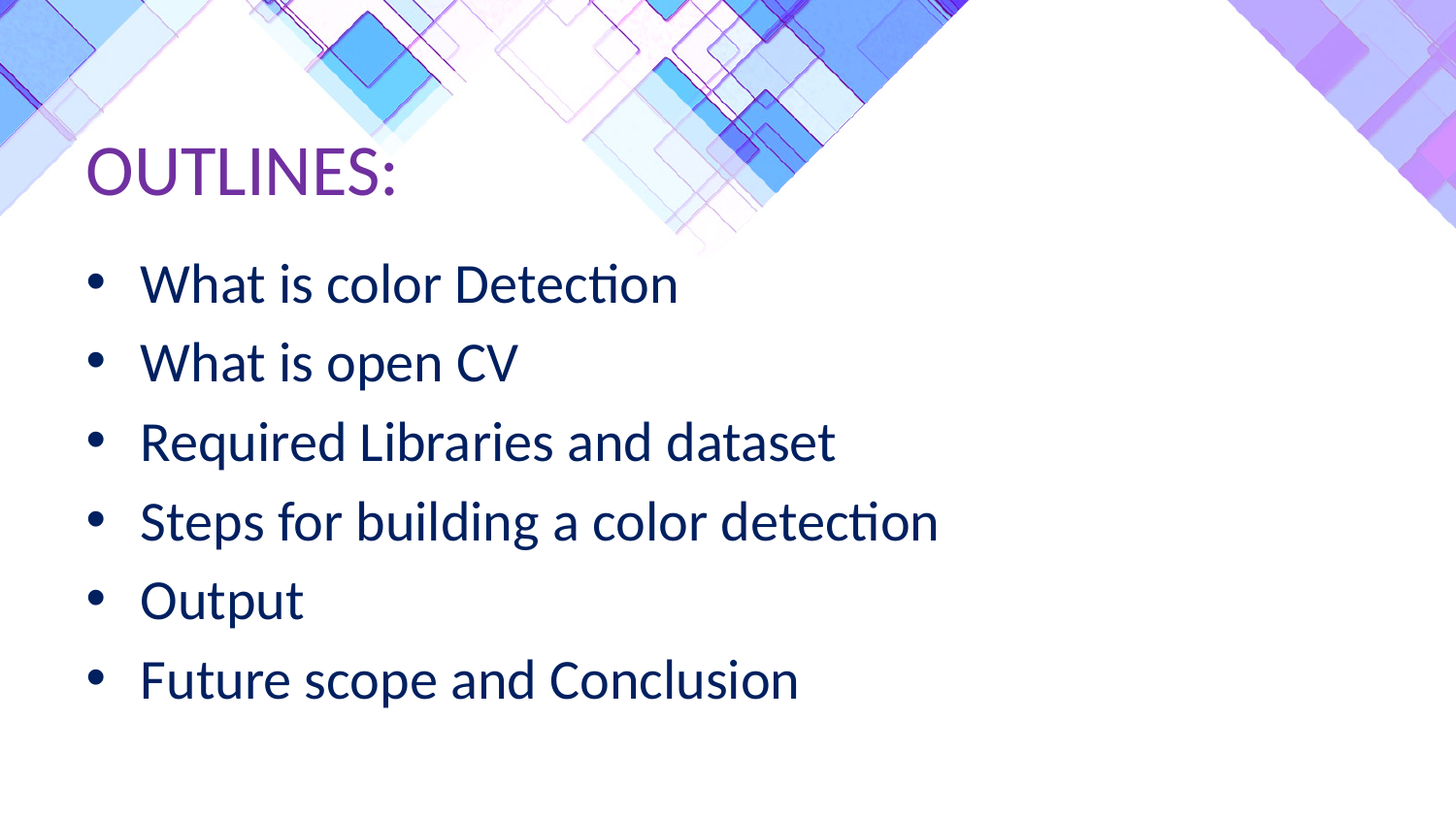

# OUTLINES:
What is color Detection
What is open CV
Required Libraries and dataset
Steps for building a color detection
Output
Future scope and Conclusion